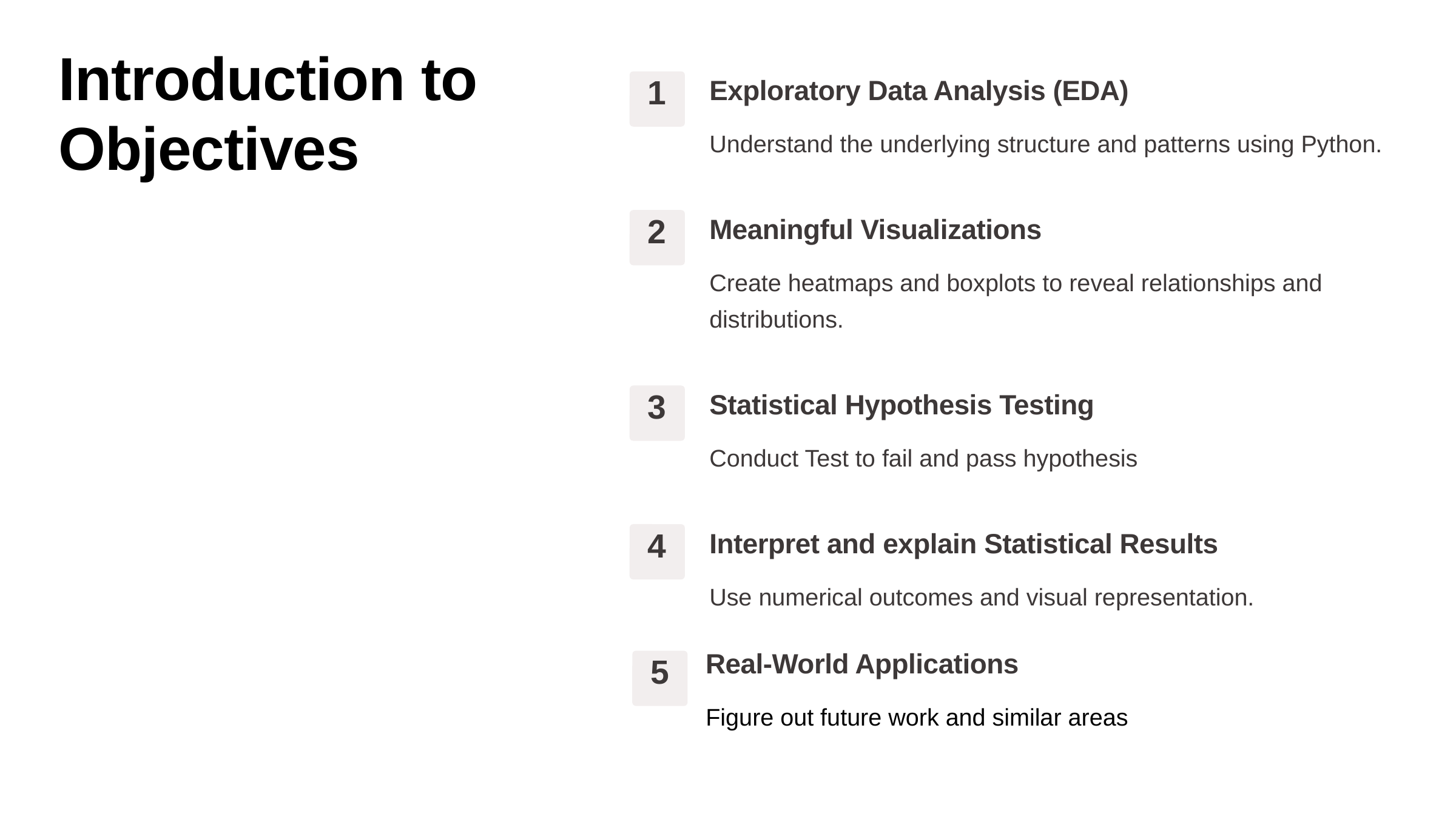

Introduction to
Objectives

Exploratory Data Analysis (EDA)
1

Understand the underlying structure and patterns using Python.

Meaningful Visualizations
2
Create heatmaps and boxplots to reveal relationships and distributions.

Statistical Hypothesis Testing
3
Conduct Test to fail and pass hypothesis

Interpret and explain Statistical Results
4
Use numerical outcomes and visual representation.

Real-World Applications

5
Figure out future work and similar areas